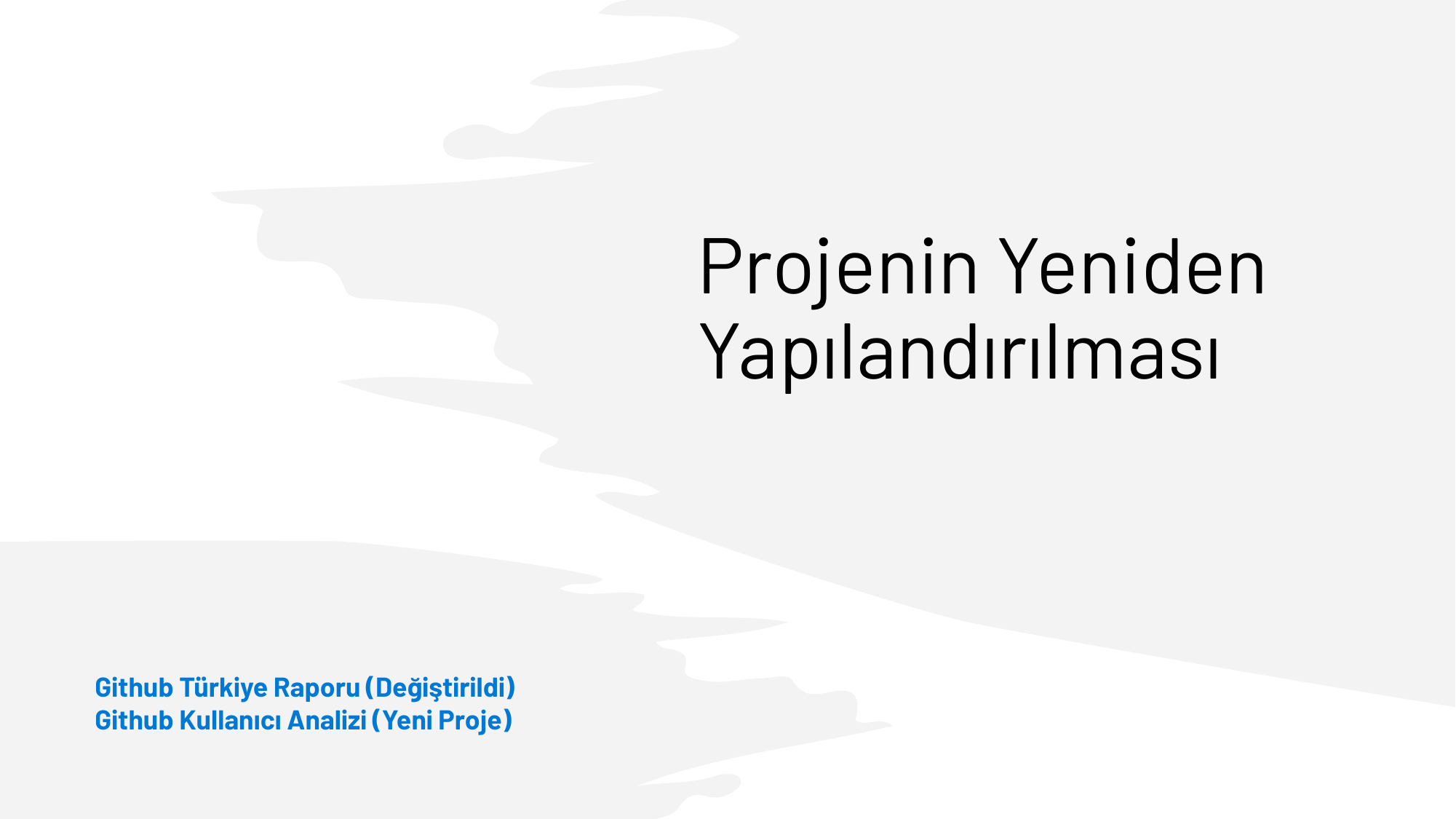

# Projenin Yeniden Yapılandırılması

Github Türkiye Raporu (Değiştirildi)
Github Kullanıcı Analizi (Yeni Proje)